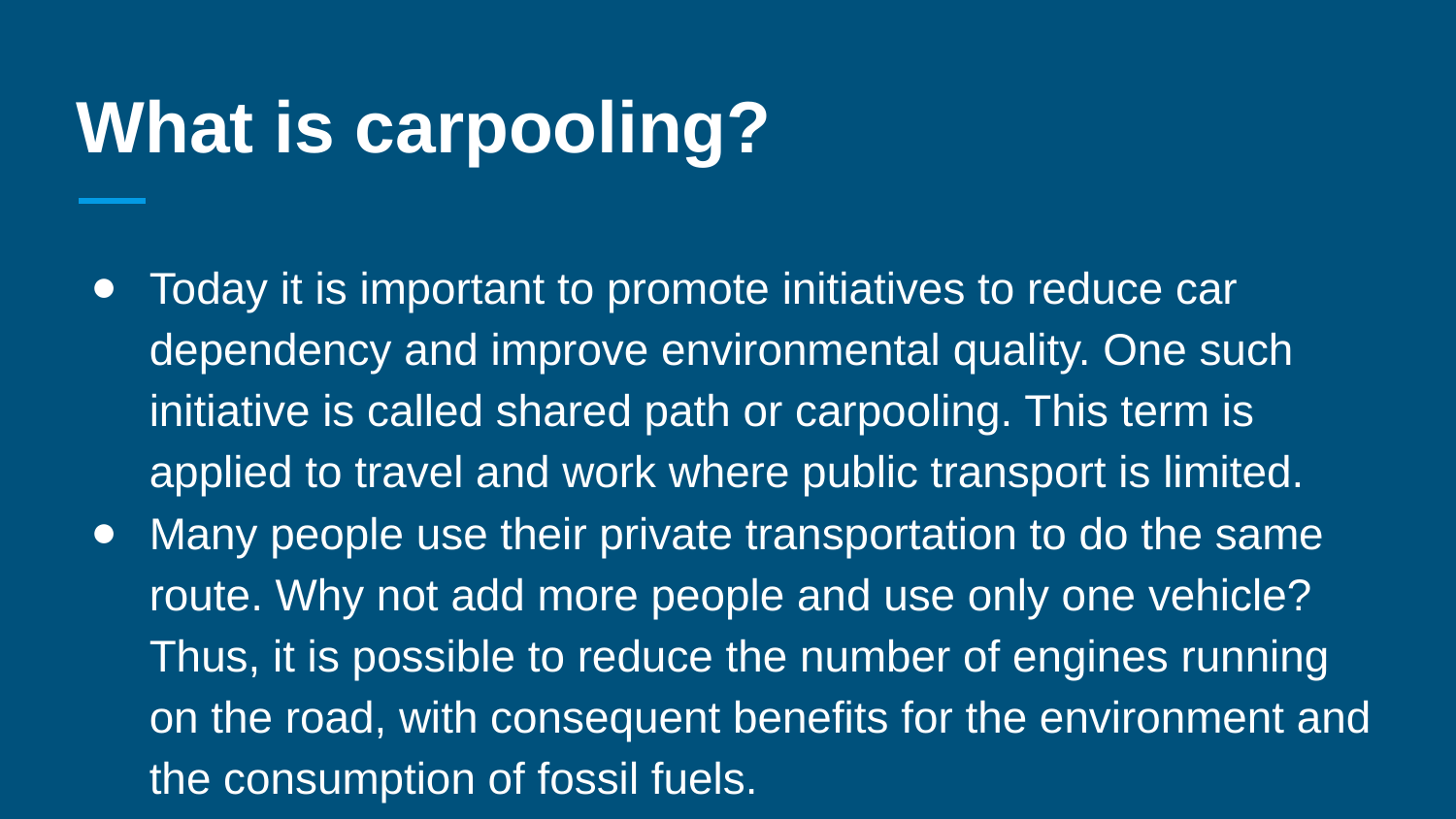

# What is carpooling?
Today it is important to promote initiatives to reduce car dependency and improve environmental quality. One such initiative is called shared path or carpooling. This term is applied to travel and work where public transport is limited.
Many people use their private transportation to do the same route. Why not add more people and use only one vehicle? Thus, it is possible to reduce the number of engines running on the road, with consequent benefits for the environment and the consumption of fossil fuels.